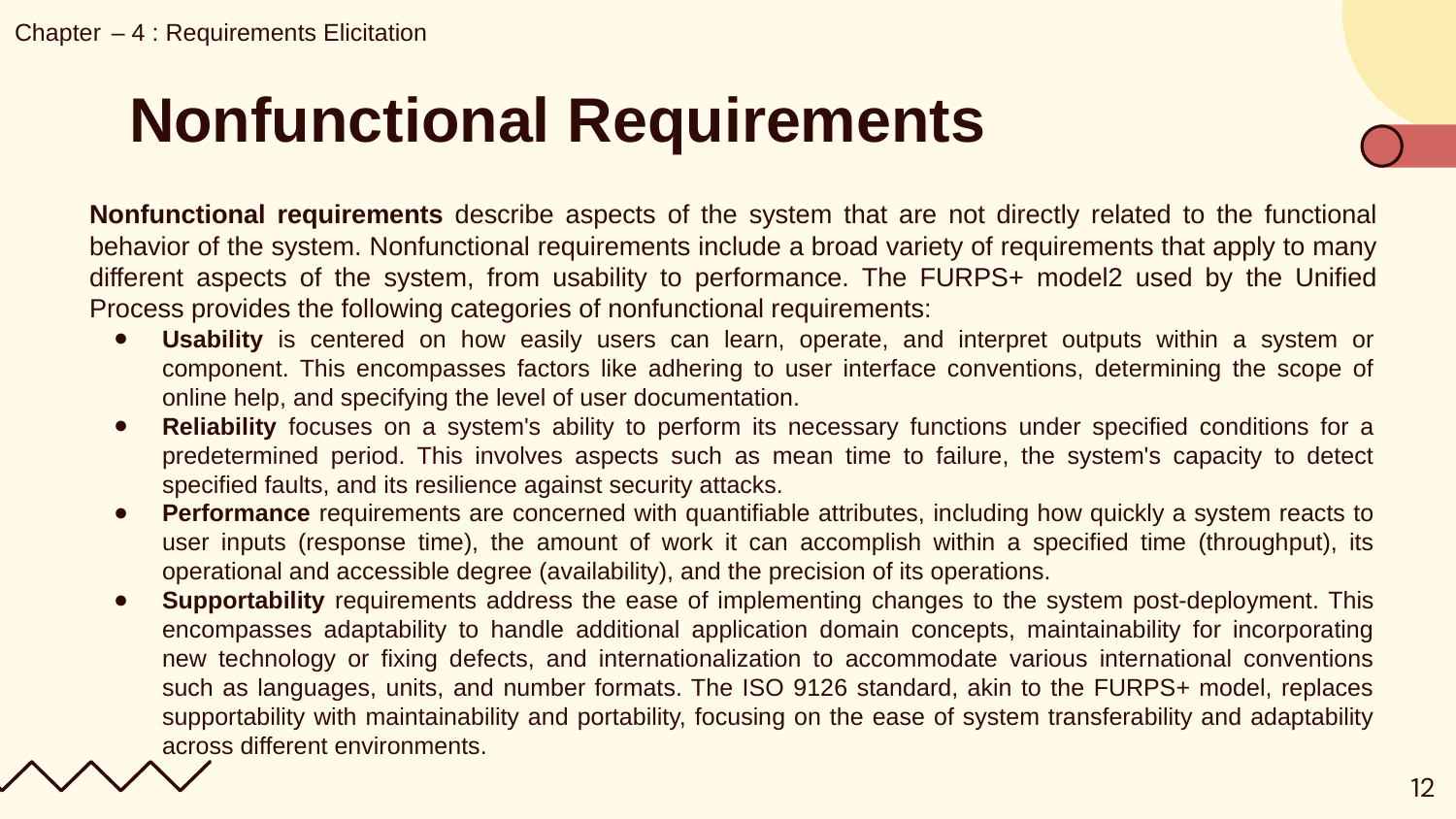

Chapter – 4 : Requirements Elicitation
# Nonfunctional Requirements
Nonfunctional requirements describe aspects of the system that are not directly related to the functional behavior of the system. Nonfunctional requirements include a broad variety of requirements that apply to many different aspects of the system, from usability to performance. The FURPS+ model2 used by the Unified Process provides the following categories of nonfunctional requirements:
Usability is centered on how easily users can learn, operate, and interpret outputs within a system or component. This encompasses factors like adhering to user interface conventions, determining the scope of online help, and specifying the level of user documentation.
Reliability focuses on a system's ability to perform its necessary functions under specified conditions for a predetermined period. This involves aspects such as mean time to failure, the system's capacity to detect specified faults, and its resilience against security attacks.
Performance requirements are concerned with quantifiable attributes, including how quickly a system reacts to user inputs (response time), the amount of work it can accomplish within a specified time (throughput), its operational and accessible degree (availability), and the precision of its operations.
Supportability requirements address the ease of implementing changes to the system post-deployment. This encompasses adaptability to handle additional application domain concepts, maintainability for incorporating new technology or fixing defects, and internationalization to accommodate various international conventions such as languages, units, and number formats. The ISO 9126 standard, akin to the FURPS+ model, replaces supportability with maintainability and portability, focusing on the ease of system transferability and adaptability across different environments.
12